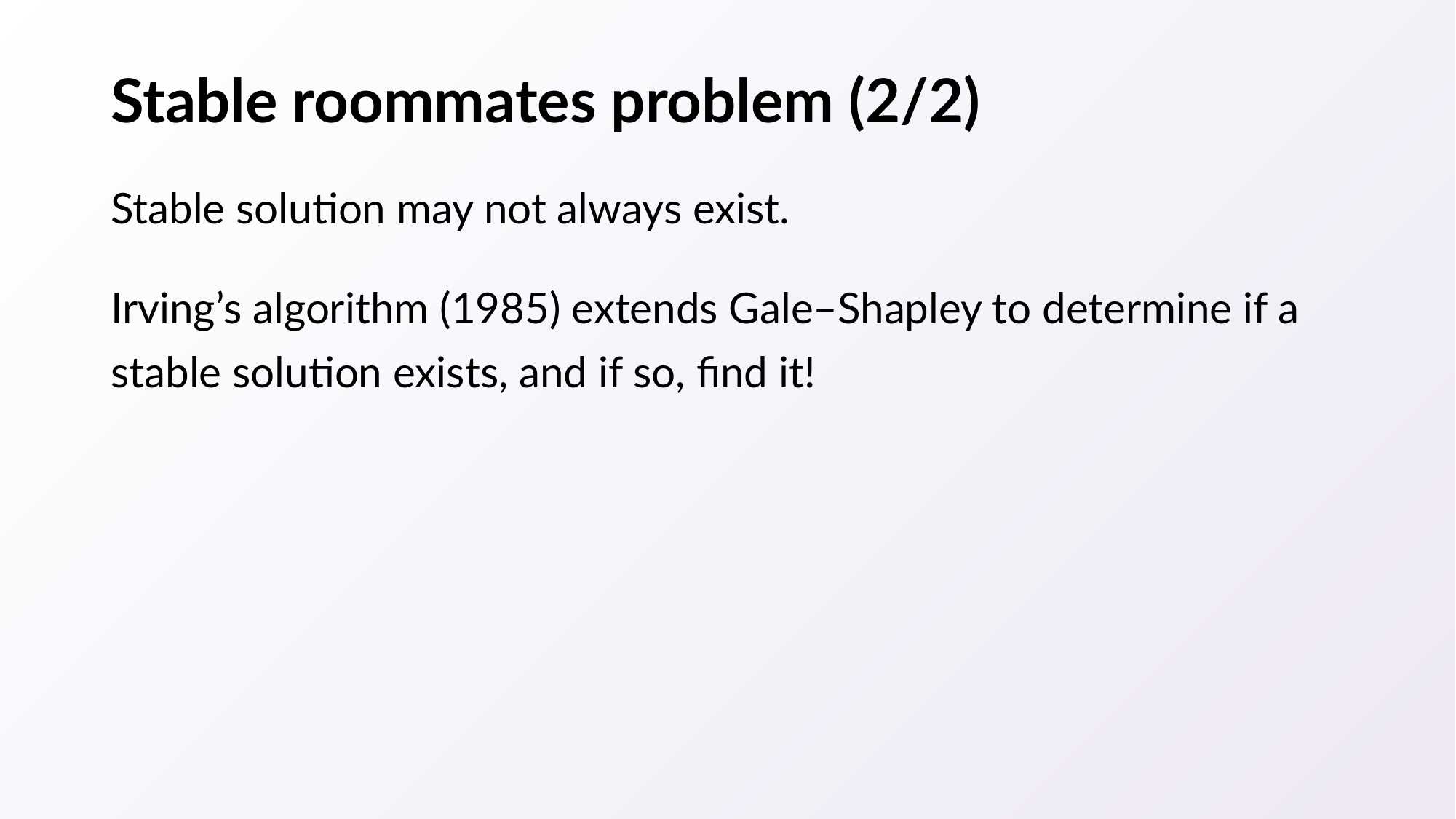

# Stable roommates problem (2/2)
Stable solution may not always exist.
Irving’s algorithm (1985) extends Gale–Shapley to determine if a stable solution exists, and if so, find it!